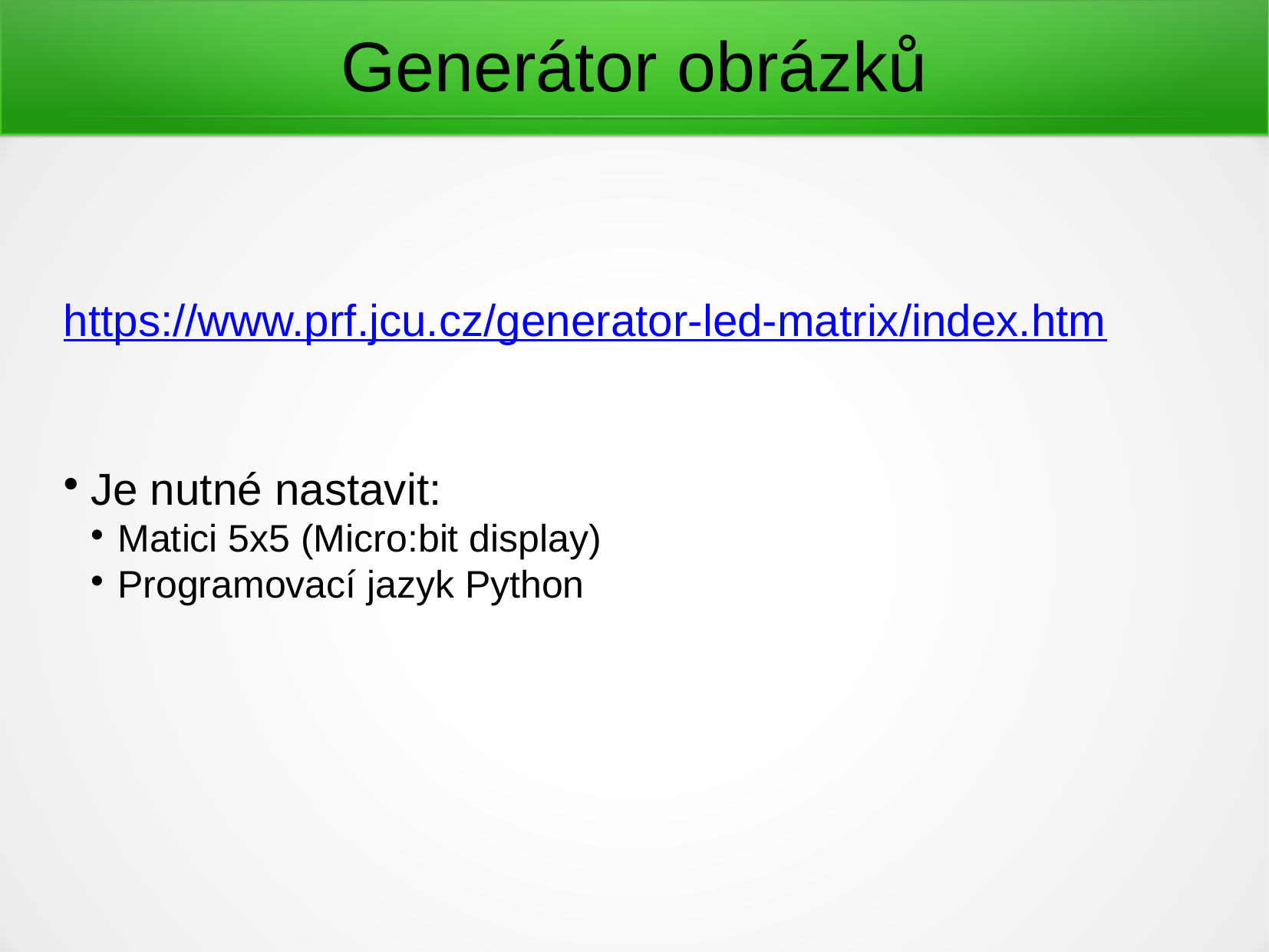

Generátor obrázků

https://www.prf.jcu.cz/generator-led-matrix/index.htm

Je nutné nastavit:
Matici 5x5 (Micro:bit display)
Programovací jazyk Python